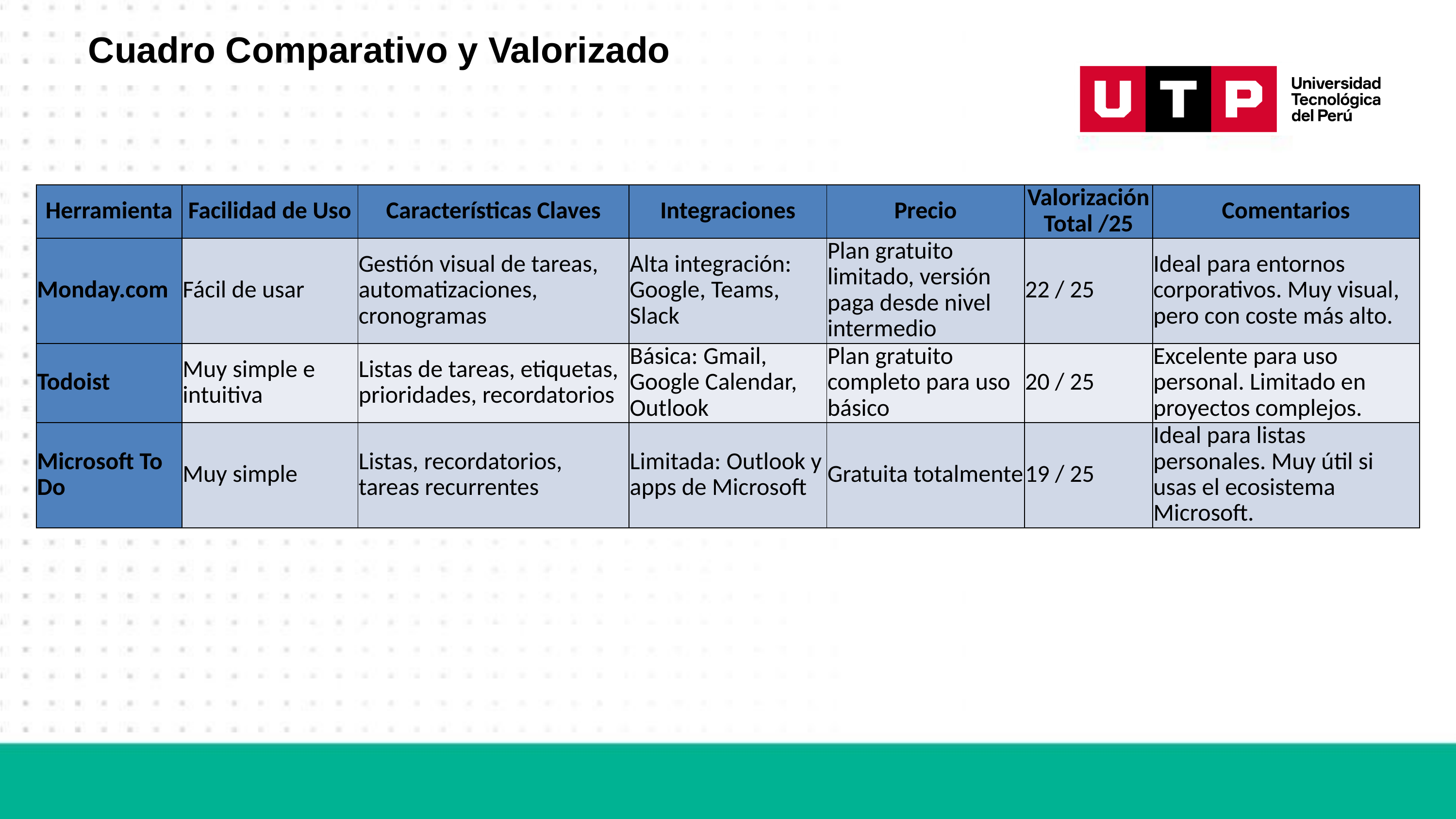

# Cuadro Comparativo y Valorizado
| Herramienta | Facilidad de Uso | Características Claves | Integraciones | Precio | Valorización Total /25 | Comentarios |
| --- | --- | --- | --- | --- | --- | --- |
| Monday.com | Fácil de usar | Gestión visual de tareas, automatizaciones, cronogramas | Alta integración: Google, Teams, Slack | Plan gratuito limitado, versión paga desde nivel intermedio | 22 / 25 | Ideal para entornos corporativos. Muy visual, pero con coste más alto. |
| Todoist | Muy simple e intuitiva | Listas de tareas, etiquetas, prioridades, recordatorios | Básica: Gmail, Google Calendar, Outlook | Plan gratuito completo para uso básico | 20 / 25 | Excelente para uso personal. Limitado en proyectos complejos. |
| Microsoft To Do | Muy simple | Listas, recordatorios, tareas recurrentes | Limitada: Outlook y apps de Microsoft | Gratuita totalmente | 19 / 25 | Ideal para listas personales. Muy útil si usas el ecosistema Microsoft. |